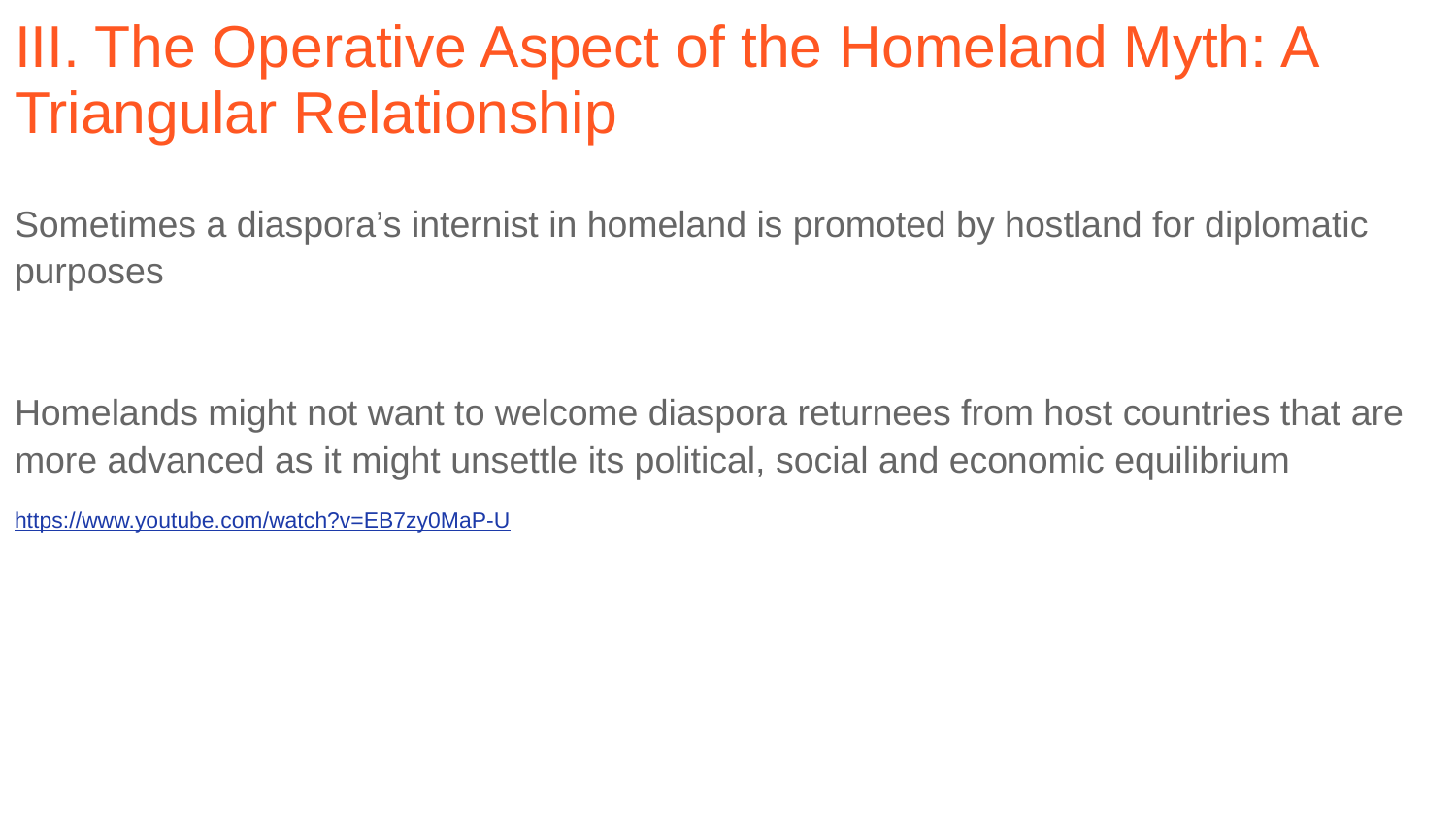

# III. The Operative Aspect of the Homeland Myth: A Triangular Relationship

Sometimes a diaspora’s internist in homeland is promoted by hostland for diplomatic purposes

Homelands might not want to welcome diaspora returnees from host countries that are more advanced as it might unsettle its political, social and economic equilibrium
https://www.youtube.com/watch?v=EB7zy0MaP-U